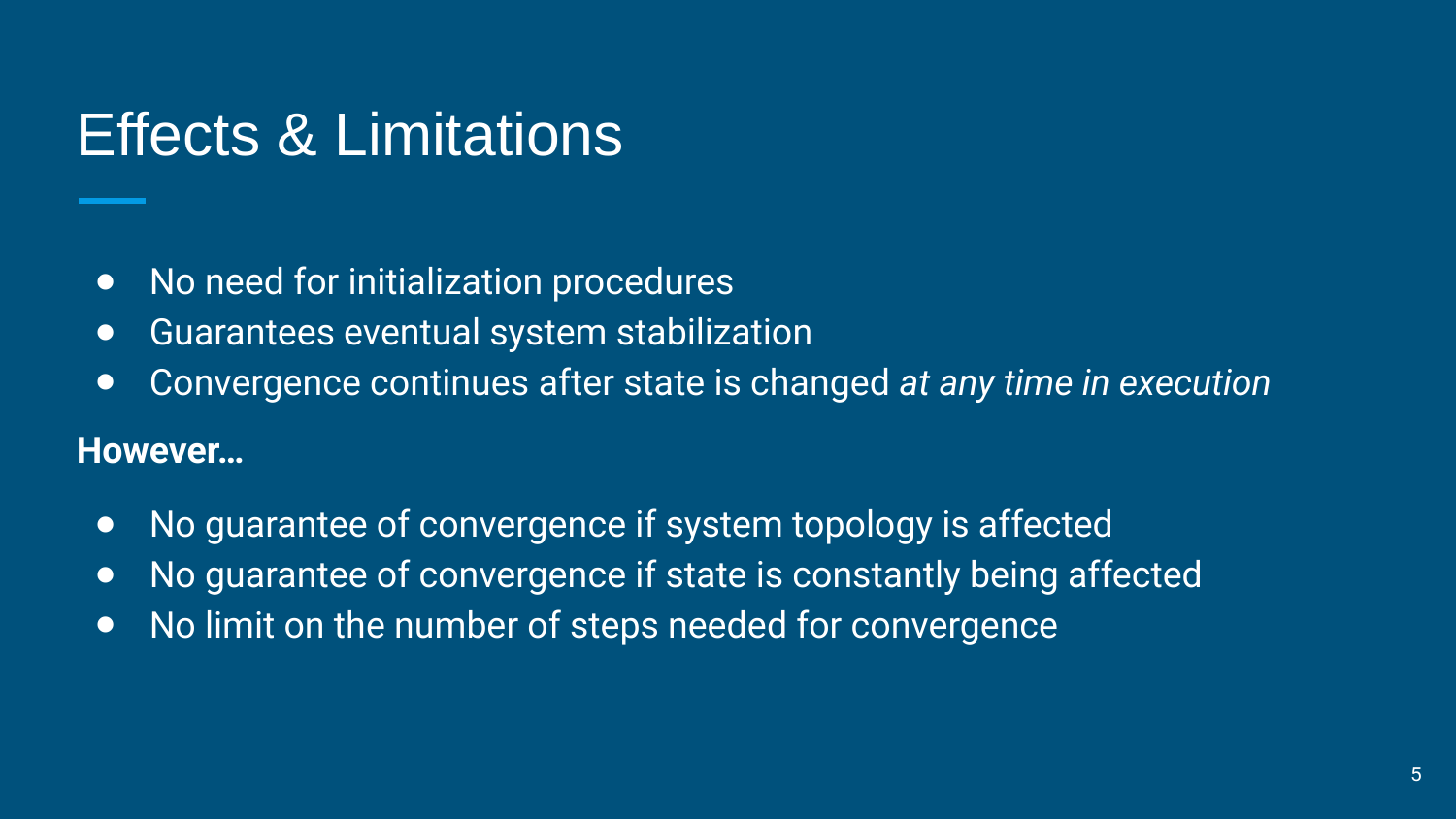

# Effects & Limitations
No need for initialization procedures
Guarantees eventual system stabilization
Convergence continues after state is changed at any time in execution
However…
No guarantee of convergence if system topology is affected
No guarantee of convergence if state is constantly being affected
No limit on the number of steps needed for convergence
5